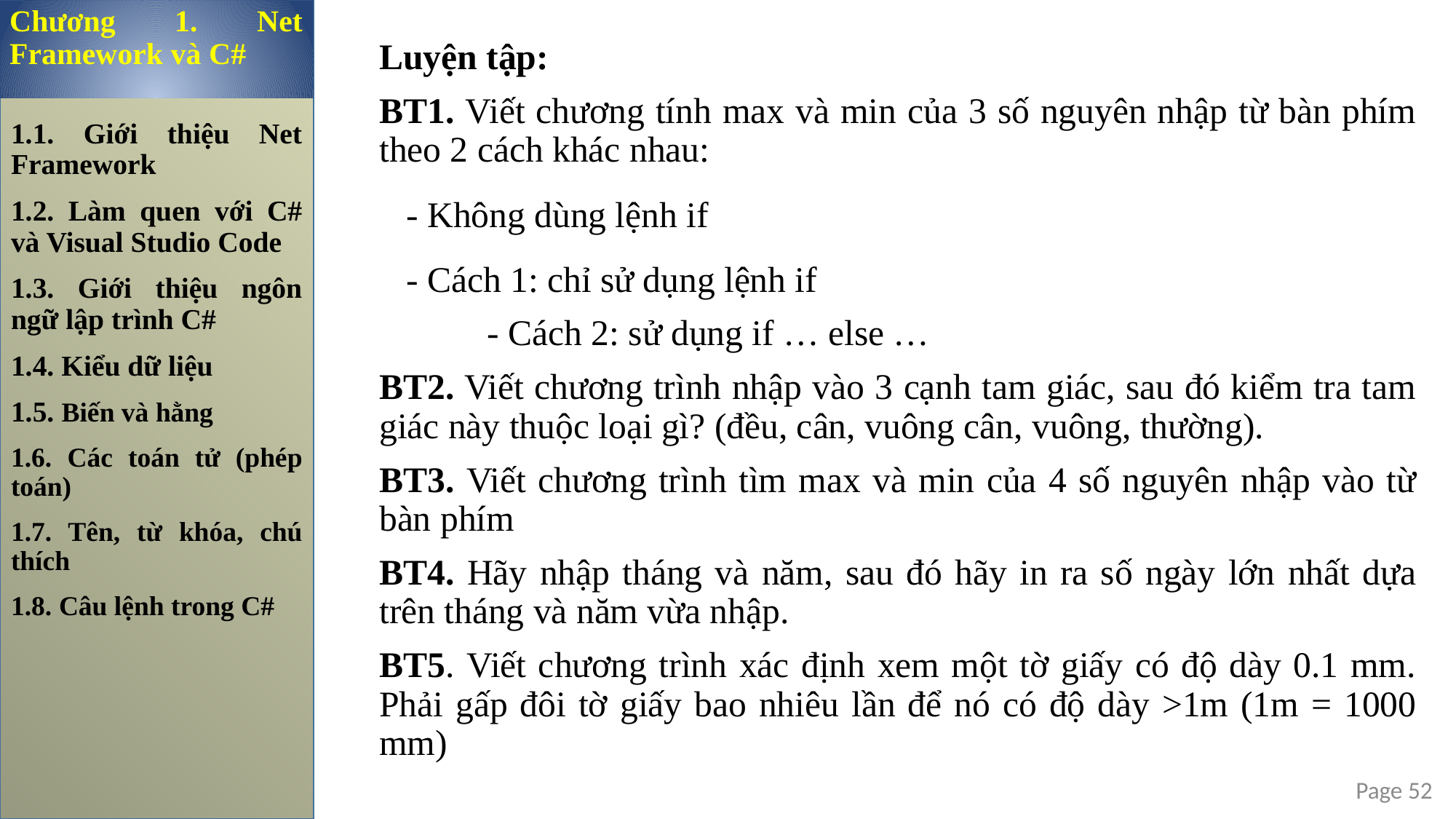

Chương 1. Net Framework và C#
Luyện tập:
BT1. Viết chương tính max và min của 3 số nguyên nhập từ bàn phím theo 2 cách khác nhau:
	- Không dùng lệnh if
	- Cách 1: chỉ sử dụng lệnh if
	- Cách 2: sử dụng if … else …
BT2. Viết chương trình nhập vào 3 cạnh tam giác, sau đó kiểm tra tam giác này thuộc loại gì? (đều, cân, vuông cân, vuông, thường).
BT3. Viết chương trình tìm max và min của 4 số nguyên nhập vào từ bàn phím
BT4. Hãy nhập tháng và năm, sau đó hãy in ra số ngày lớn nhất dựa trên tháng và năm vừa nhập.
BT5. Viết chương trình xác định xem một tờ giấy có độ dày 0.1 mm. Phải gấp đôi tờ giấy bao nhiêu lần để nó có độ dày >1m (1m = 1000 mm)

1.1. Giới thiệu Net Framework
1.2. Làm quen với C# và Visual Studio Code
1.3. Giới thiệu ngôn ngữ lập trình C#
1.4. Kiểu dữ liệu
1.5. Biến và hằng
1.6. Các toán tử (phép toán)
1.7. Tên, từ khóa, chú thích
1.8. Câu lệnh trong C#
Page 52